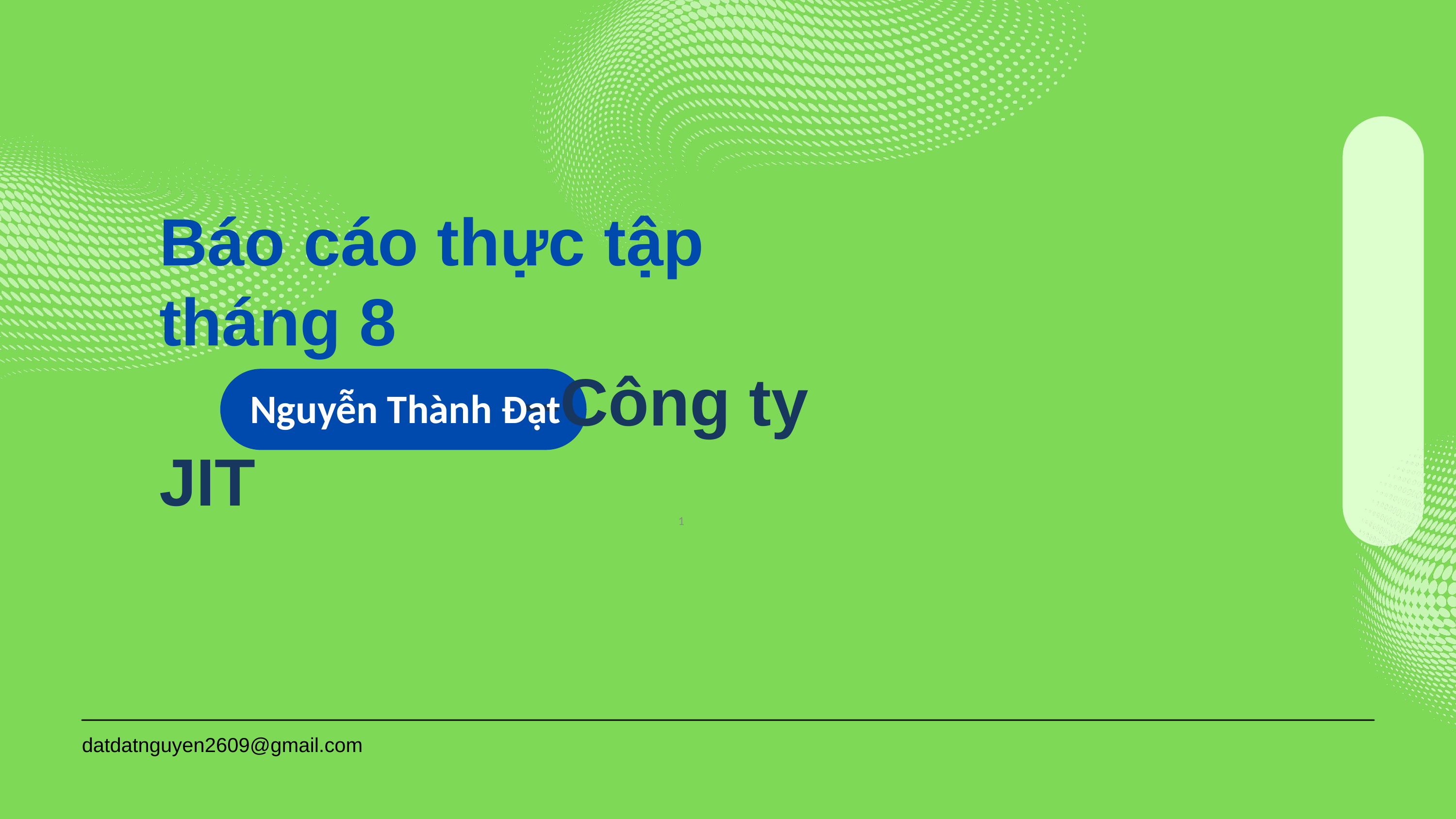

Báo cáo thực tập tháng 8
					–Công ty JIT

Nguyễn Thành Đạt

1

datdatnguyen2609@gmail.com